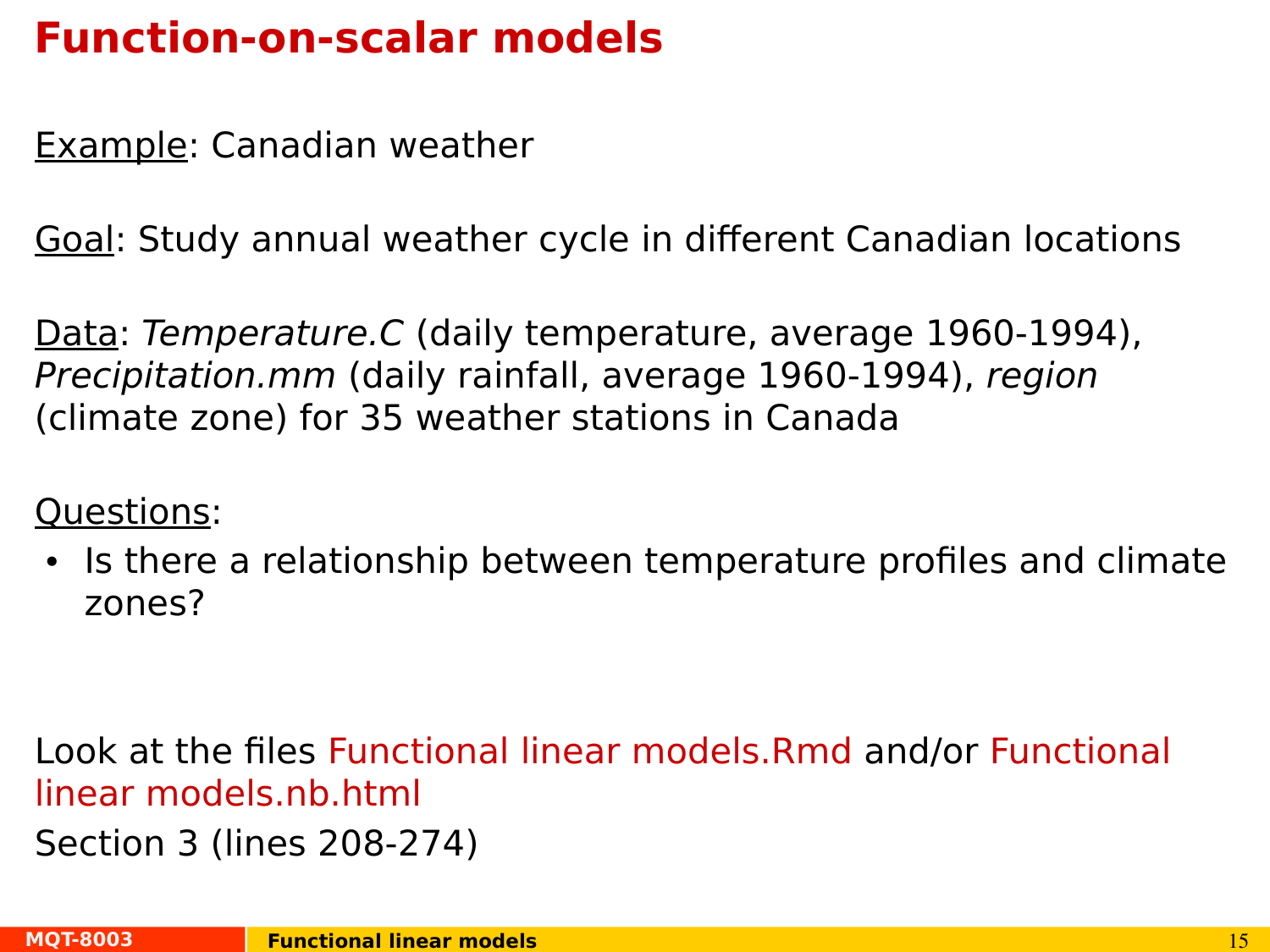

# Function-on-scalar models
Example: Canadian weather

Goal: Study annual weather cycle in different Canadian locations

Data: Temperature.C (daily temperature, average 1960-1994), Precipitation.mm (daily rainfall, average 1960-1994), region (climate zone) for 35 weather stations in Canada

Questions:
Is there a relationship between temperature profiles and climate zones?

Look at the files Functional linear models.Rmd and/or Functional linear models.nb.html
Section 3 (lines 208-274)

15
Functional linear models